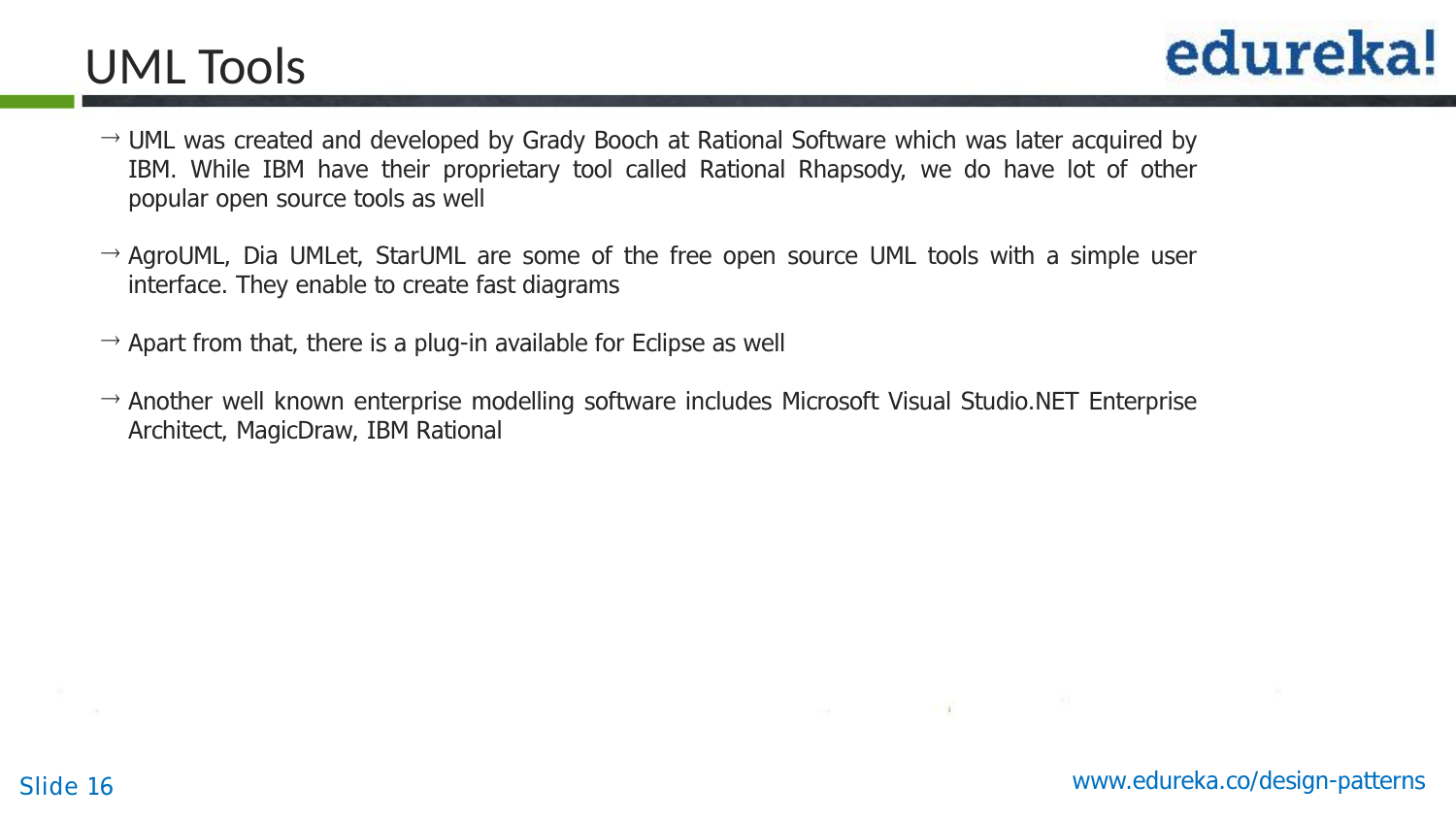

UML Tools
UML was created and developed by Grady Booch at Rational Software which was later acquired by IBM. While IBM have their proprietary tool called Rational Rhapsody, we do have lot of other popular open source tools as well

AgroUML, Dia UMLet, StarUML are some of the free open source UML tools with a simple user interface. They enable to create fast diagrams

Apart from that, there is a plug-in available for Eclipse as well

Another well known enterprise modelling software includes Microsoft Visual Studio.NET Enterprise Architect, MagicDraw, IBM Rational